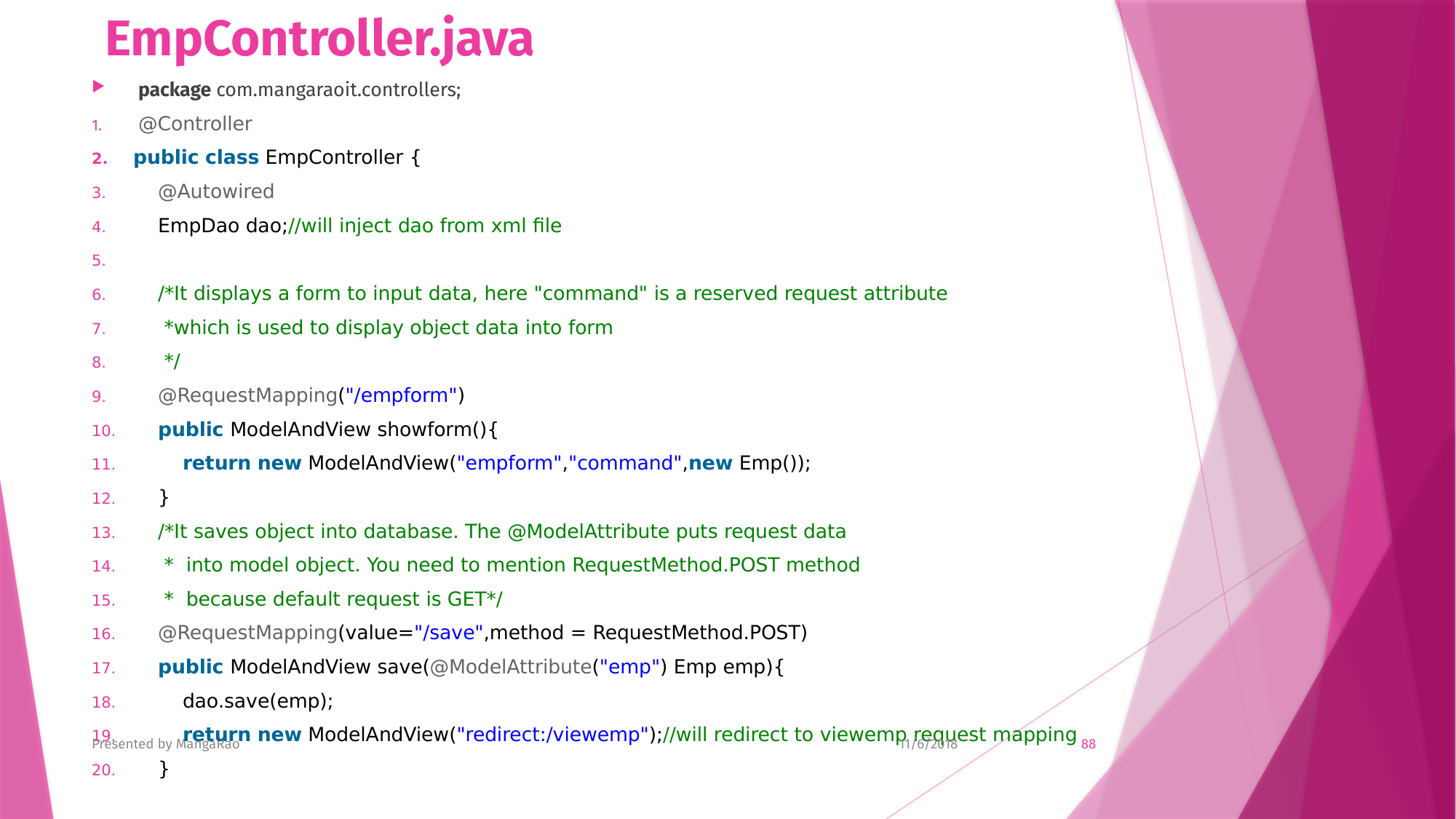

# EmpController.java
 package com.mangaraoit.controllers;
 @Controller
public class EmpController {
    @Autowired
    EmpDao dao;//will inject dao from xml file

    /*It displays a form to input data, here "command" is a reserved request attribute
     *which is used to display object data into form
     */
    @RequestMapping("/empform")
    public ModelAndView showform(){
        return new ModelAndView("empform","command",new Emp());
    }
    /*It saves object into database. The @ModelAttribute puts request data
     *  into model object. You need to mention RequestMethod.POST method
     *  because default request is GET*/
    @RequestMapping(value="/save",method = RequestMethod.POST)
    public ModelAndView save(@ModelAttribute("emp") Emp emp){
        dao.save(emp);
        return new ModelAndView("redirect:/viewemp");//will redirect to viewemp request mapping
    }

Presented by MangaRao
11/6/2018
88